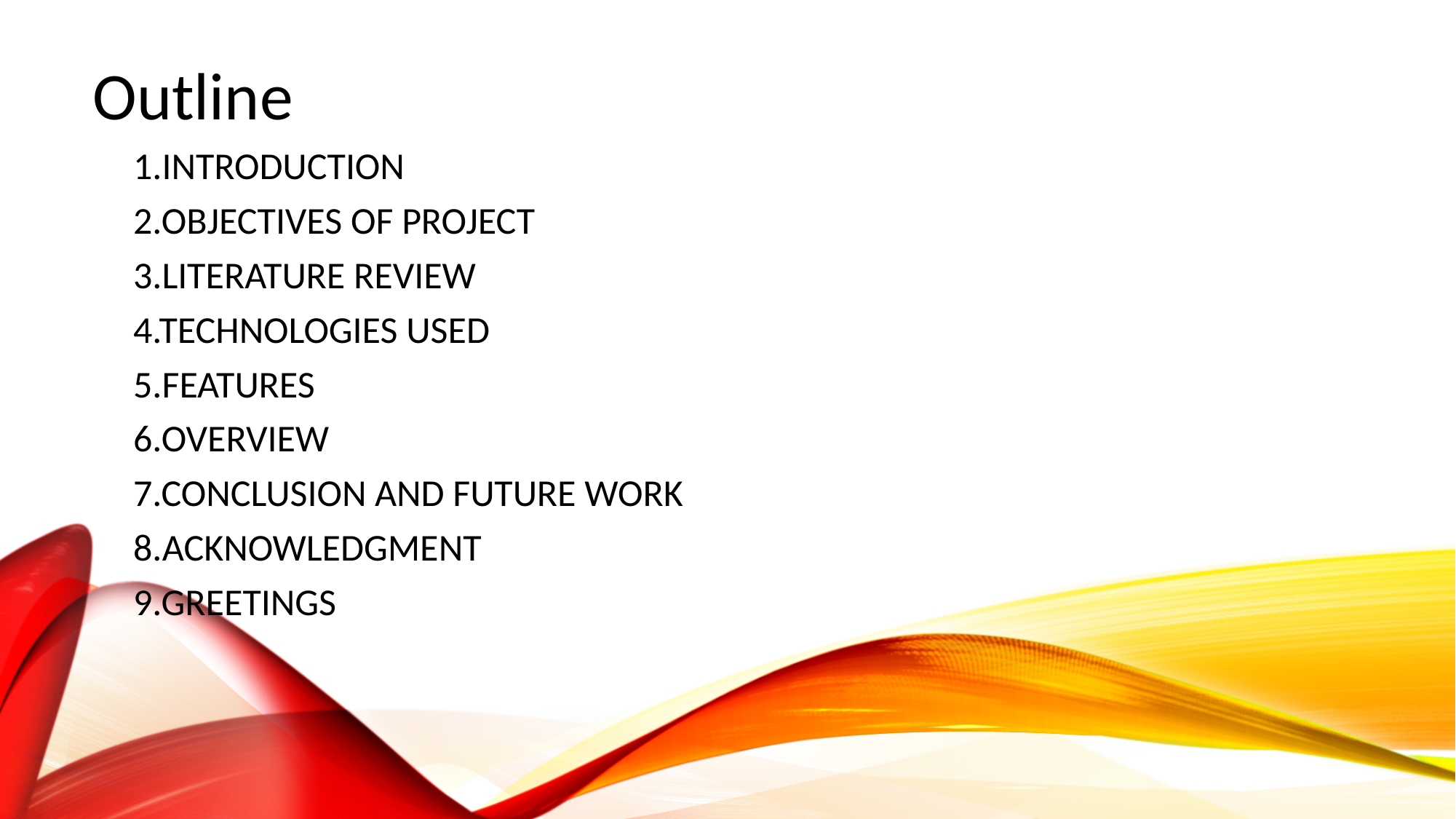

# Outline
1.INTRODUCTION
2.OBJECTIVES OF PROJECT
3.LITERATURE REVIEW
4.TECHNOLOGIES USED
5.FEATURES
6.OVERVIEW
7.CONCLUSION AND FUTURE WORK
8.ACKNOWLEDGMENT
9.GREETINGS